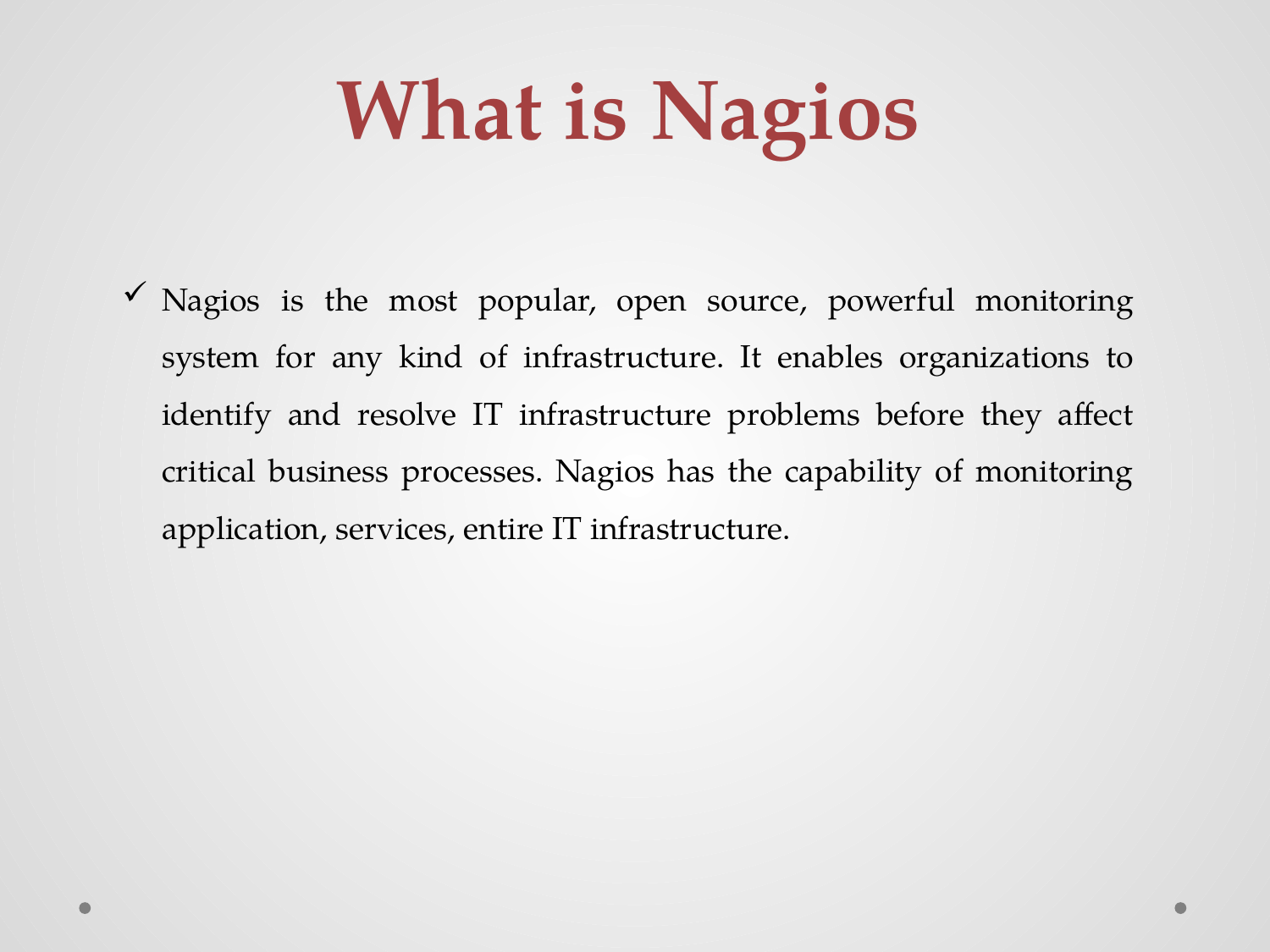

What is Nagios
Nagios is the most popular, open source, powerful monitoring system for any kind of infrastructure. It enables organizations to identify and resolve IT infrastructure problems before they affect critical business processes. Nagios has the capability of monitoring application, services, entire IT infrastructure.